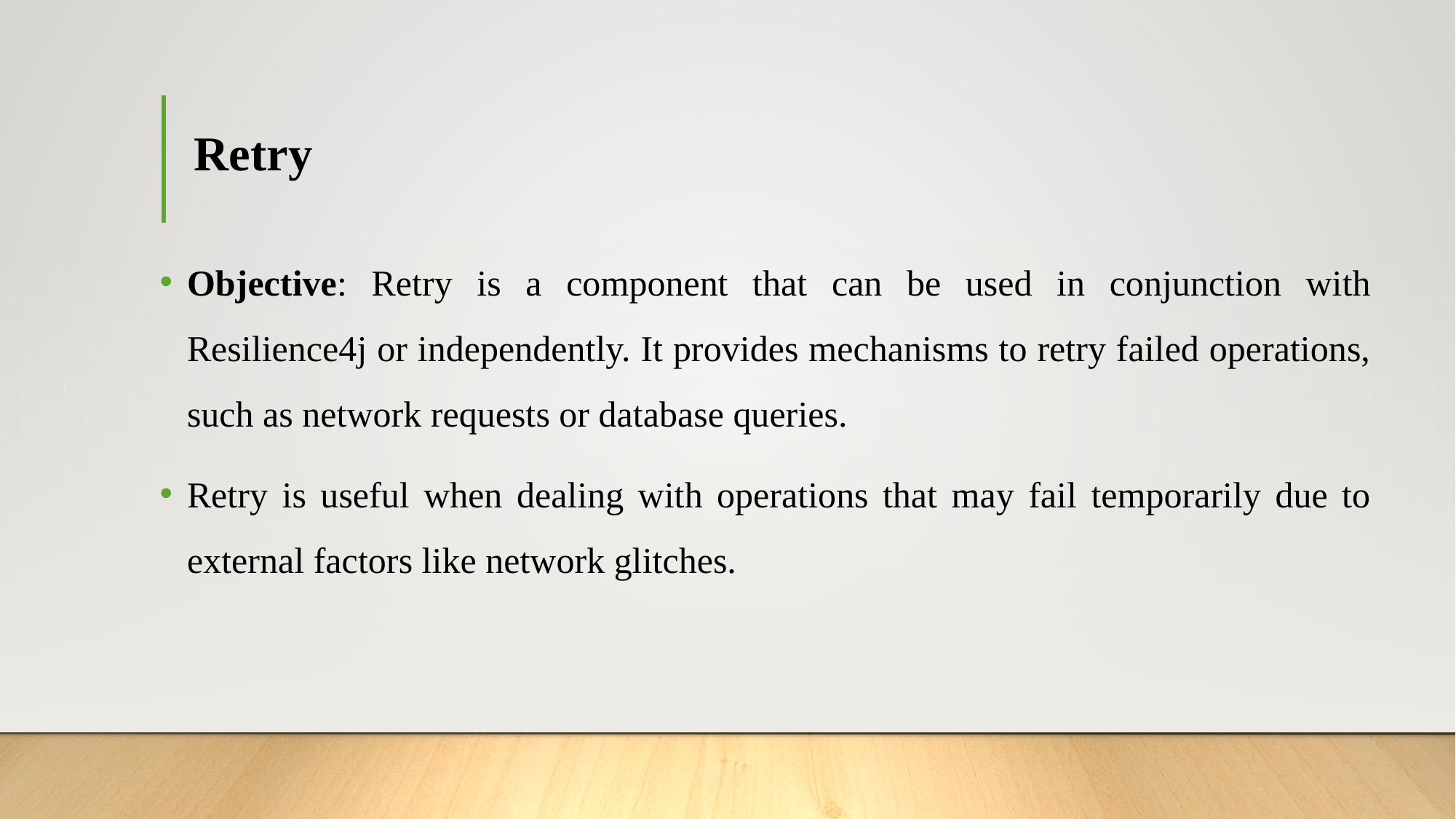

# Retry
Objective: Retry is a component that can be used in conjunction with Resilience4j or independently. It provides mechanisms to retry failed operations, such as network requests or database queries.
Retry is useful when dealing with operations that may fail temporarily due to external factors like network glitches.